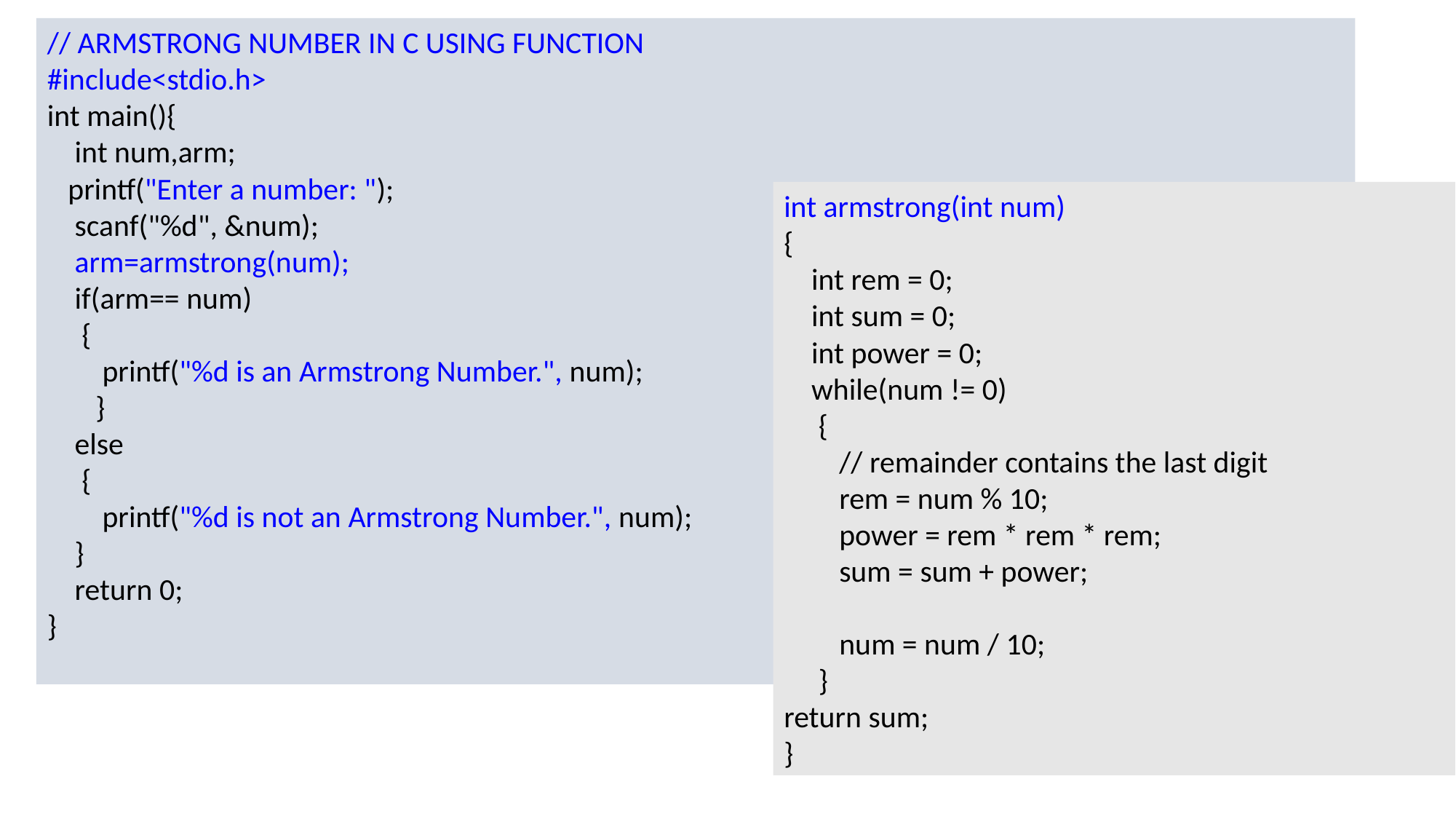

// ARMSTRONG NUMBER IN C USING FUNCTION
#include<stdio.h>
int main(){
    int num,arm;
   printf("Enter a number: ");
    scanf("%d", &num);
    arm=armstrong(num);
    if(arm== num)
     {
        printf("%d is an Armstrong Number.", num);
       }
    else
     {
        printf("%d is not an Armstrong Number.", num);
    }
    return 0;
}

int armstrong(int num)
{
    int rem = 0;
    int sum = 0;
    int power = 0;
    while(num != 0)
     {
        // remainder contains the last digit
        rem = num % 10;
        power = rem * rem * rem;
        sum = sum + power;

        num = num / 10;
     }
return sum;
}